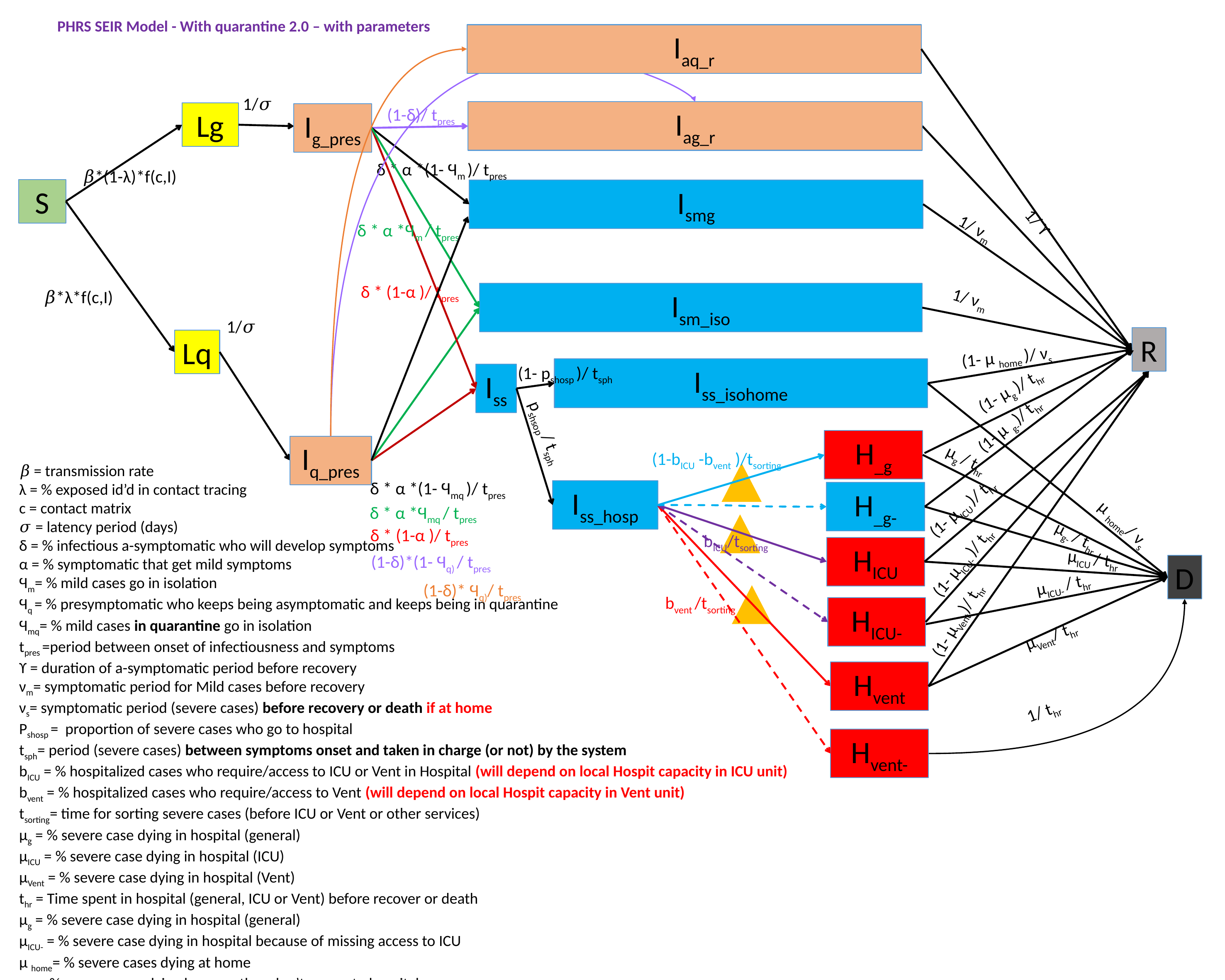

PHRS SEIR Model - With quarantine 2.0 – with parameters
Iaq_r
1/𝜎
1/ tϒ
(1-δ)/ tpres
Iag_r
Lg
Ig_pres
δ * α *(1- Ϥm )/ tpres
𝛽*(1-λ)*f(c,I)
S
Ismg
1/ ϒ
1/ νm
δ * α *Ϥm / tpres
δ * (1-α )/ tpres
𝛽*λ*f(c,I)
Ism_iso
1/ νm
1/𝜎
R
Lq
(1- μ home )/ νs
(1- pshosp )/ tsph
Iss_isohome
Iss
(1- μg )/ thr
(1- μ g-)/ thr
pshsop / tsph
H_g
Iq_pres
(1-bICU -bvent )/tsorting
μg / thr
𝛽 = transmission rate
λ = % exposed id’d in contact tracing
c = contact matrix
𝜎 = latency period (days)
δ = % infectious a-symptomatic who will develop symptoms
α = % symptomatic that get mild symptoms
Ϥm= % mild cases go in isolation
Ϥq = % presymptomatic who keeps being asymptomatic and keeps being in quarantine
Ϥmq= % mild cases in quarantine go in isolation
tpres =period between onset of infectiousness and symptoms
ϒ = duration of a-symptomatic period before recovery
νm= symptomatic period for Mild cases before recovery
νs= symptomatic period (severe cases) before recovery or death if at home
Pshosp =  proportion of severe cases who go to hospital
tsph= period (severe cases) between symptoms onset and taken in charge (or not) by the system
bICU = % hospitalized cases who require/access to ICU or Vent in Hospital (will depend on local Hospit capacity in ICU unit)
bvent = % hospitalized cases who require/access to Vent (will depend on local Hospit capacity in Vent unit)
tsorting= time for sorting severe cases (before ICU or Vent or other services)
μg = % severe case dying in hospital (general)
μICU = % severe case dying in hospital (ICU)
μVent = % severe case dying in hospital (Vent)
thr = Time spent in hospital (general, ICU or Vent) before recover or death
μg = % severe case dying in hospital (general)
μICU- = % severe case dying in hospital because of missing access to ICU
μ home= % severe cases dying at home
μ g-= % severe cases dying because they don’t access to hospital

δ * α *(1- Ϥmq )/ tpres
Iss_hosp
H_g-
(1- μICU )/ thr
δ * α *Ϥmq / tpres
μ home/ νs

δ * (1-α )/ tpres
μg- / thr
bICU/tsorting
HICU
μICU / thr
(1- μICU- )/ thr
(1-δ)*(1- Ϥq) / tpres
D
μICU- / thr
(1-δ)* Ϥq)/ tpres

bvent /tsorting
HICU-
(1- μVent)/ thr
μVent/ thr
Hvent
1/ thr
Hvent-